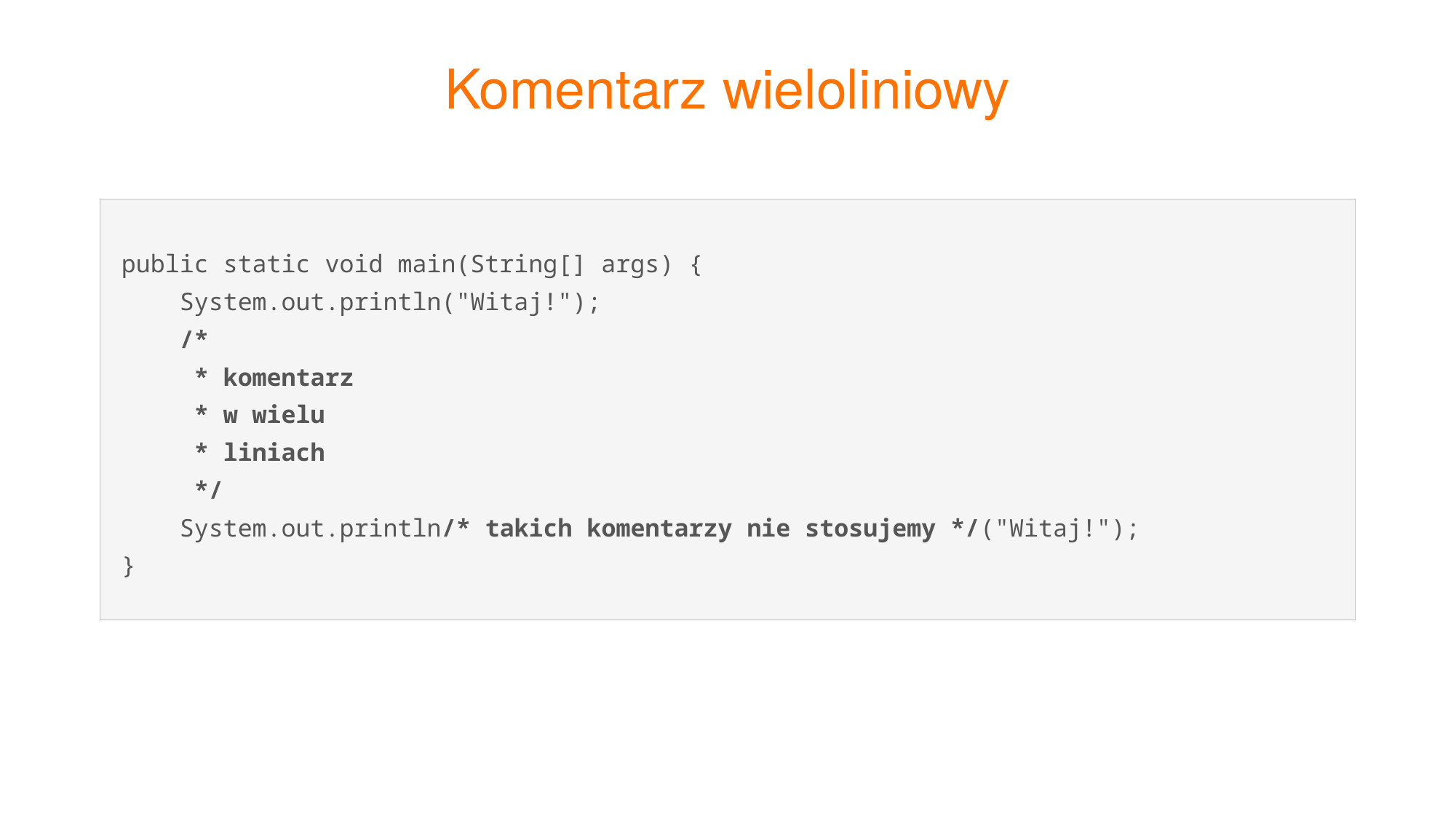

# Komentarz wieloliniowy
public static void main(String[] args) {
    System.out.println("Witaj!");
    /*
     * komentarz
     * w wielu
     * liniach
     */
    System.out.println/* takich komentarzy nie stosujemy */("Witaj!");
}